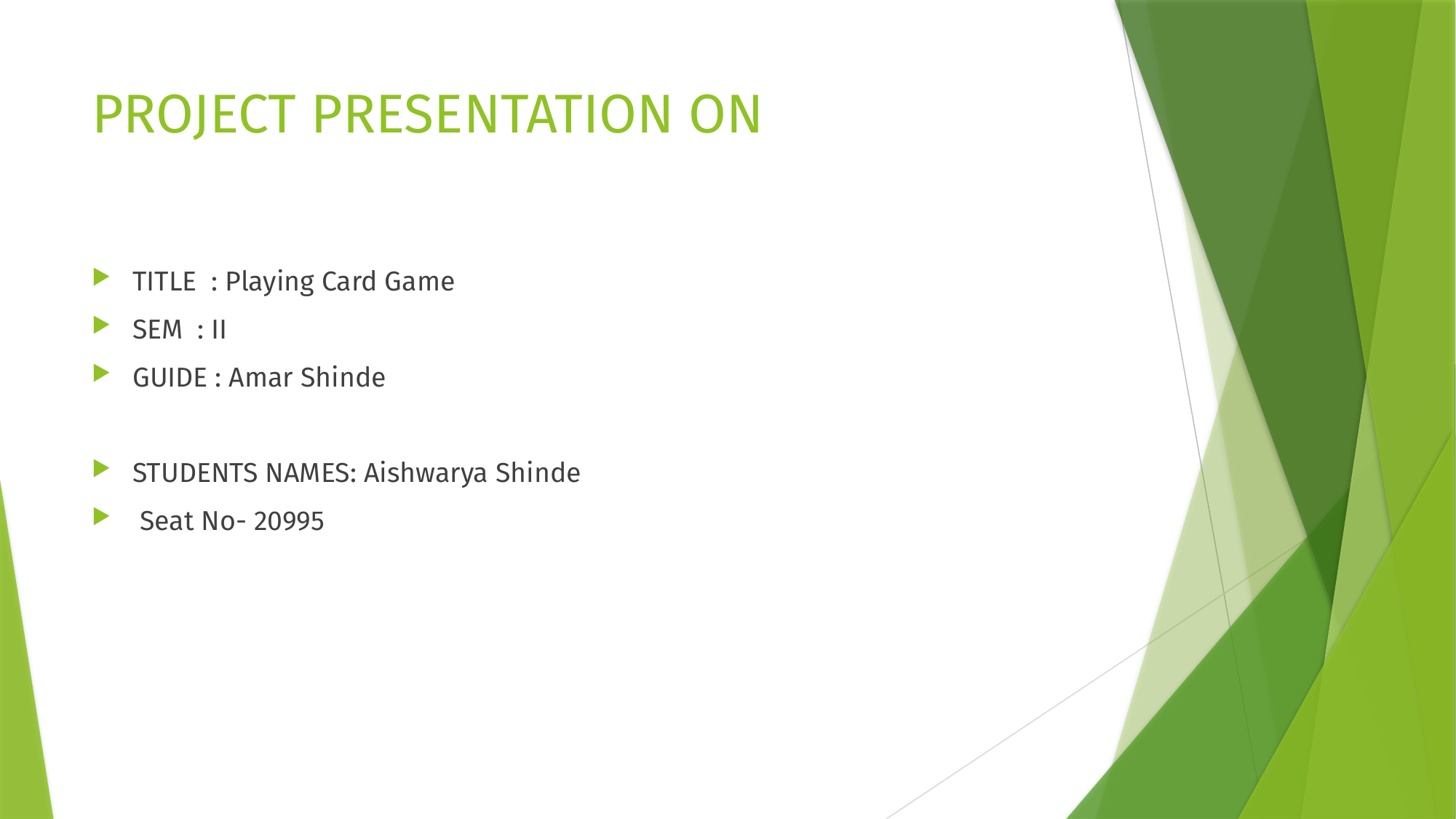

# PROJECT PRESENTATION ON
TITLE  : Playing Card Game
SEM  : II
GUIDE : Amar Shinde

STUDENTS NAMES: Aishwarya Shinde
 Seat No- 20995